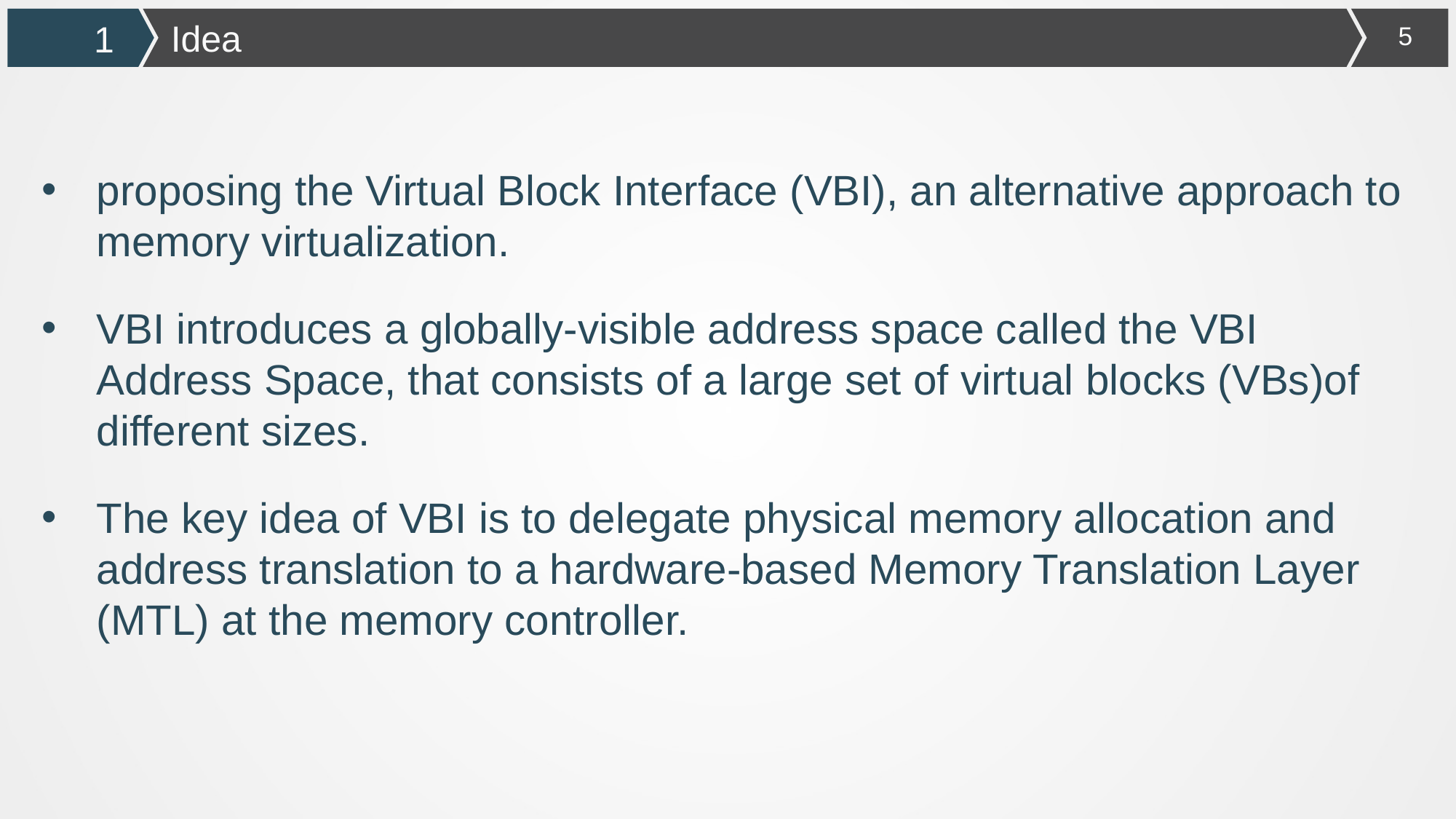

Idea
1
proposing the Virtual Block Interface (VBI), an alternative approach to memory virtualization.
VBI introduces a globally-visible address space called the VBI Address Space, that consists of a large set of virtual blocks (VBs)of different sizes.
The key idea of VBI is to delegate physical memory allocation and address translation to a hardware-based Memory Translation Layer (MTL) at the memory controller.